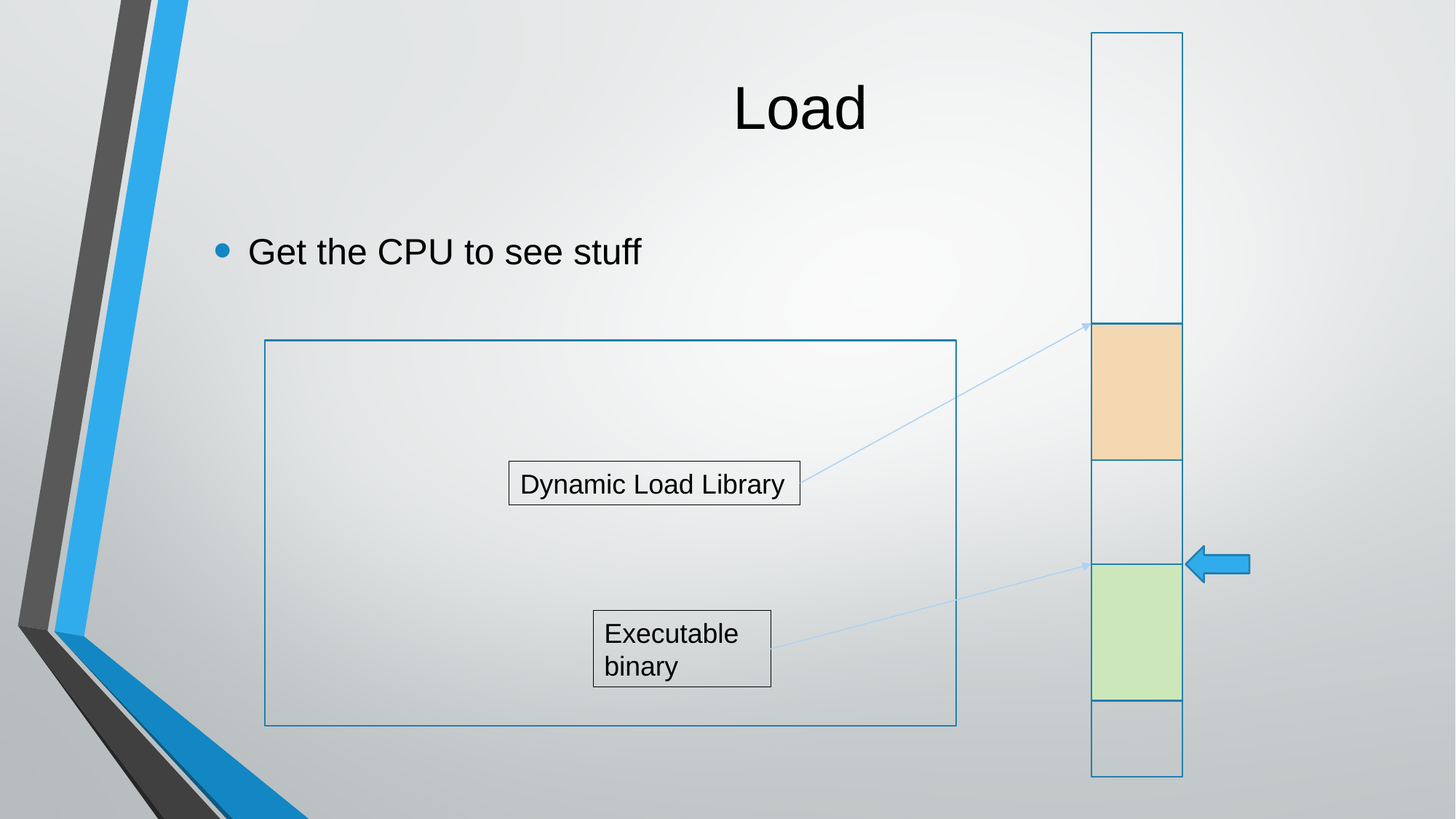

# Load

Get the CPU to see stuff

Dynamic Load Library

Executable binary